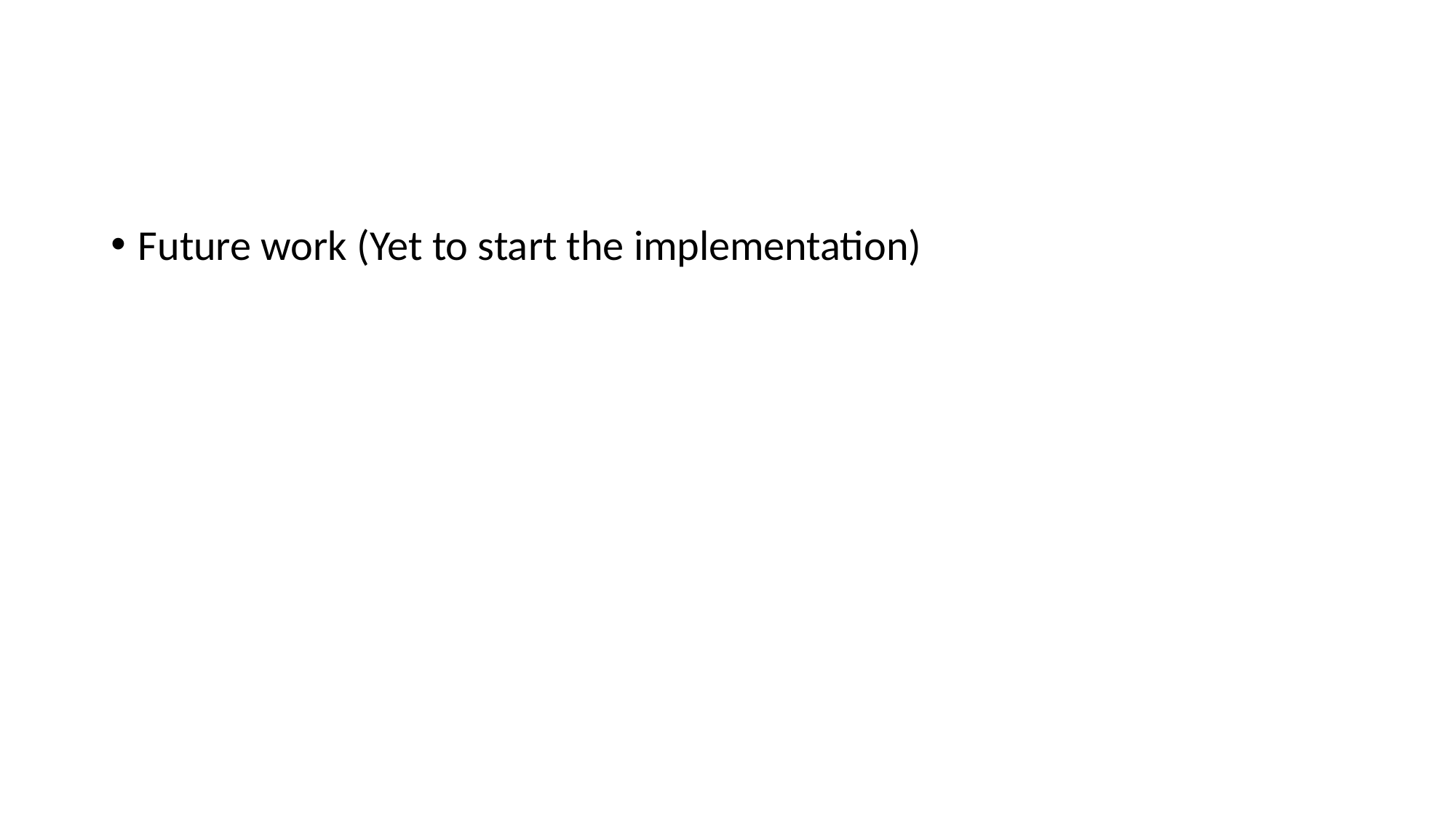

Future work (Yet to start the implementation)